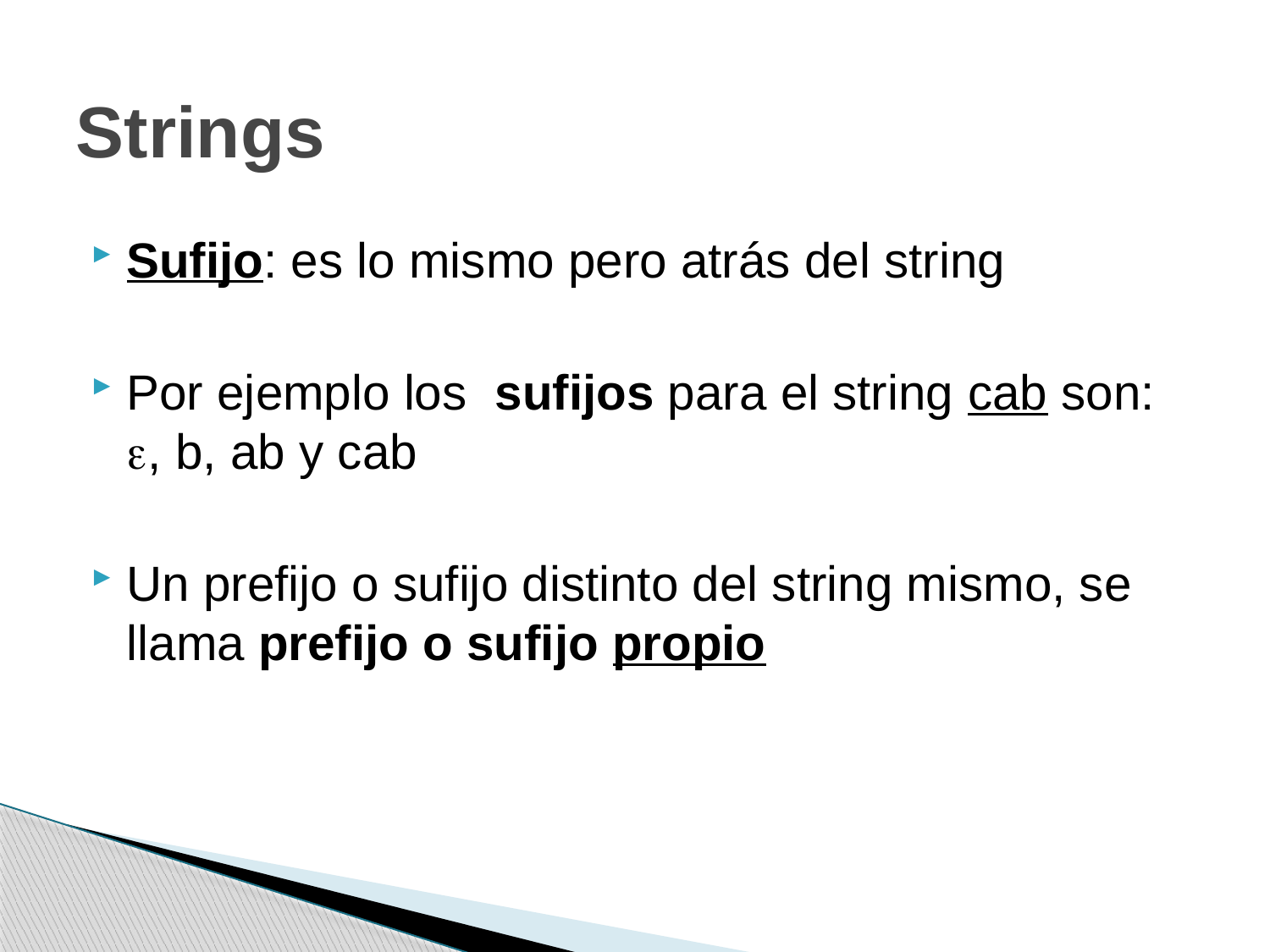

# Strings
Sufijo: es lo mismo pero atrás del string

Por ejemplo los  sufijos para el string cab son: ε, b, ab y cab

Un prefijo o sufijo distinto del string mismo, se llama prefijo o sufijo propio